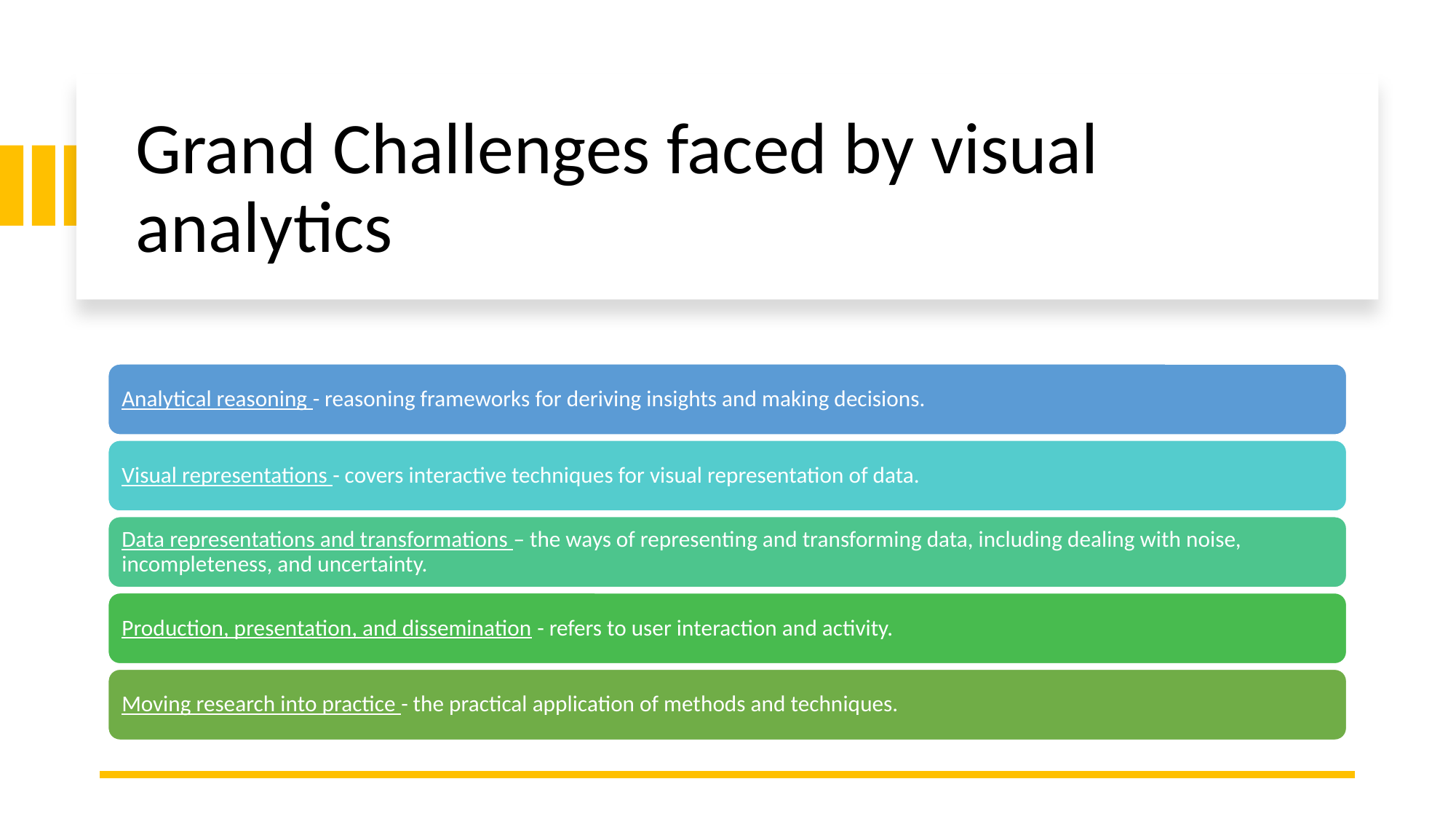

# Grand Challenges faced by visual analytics

Analytical reasoning - reasoning frameworks for deriving insights and making decisions.
Visual representations - covers interactive techniques for visual representation of data.
Data representations and transformations – the ways of representing and transforming data, including dealing with noise, incompleteness, and uncertainty.
Production, presentation, and dissemination - refers to user interaction and activity.
Moving research into practice - the practical application of methods and techniques.